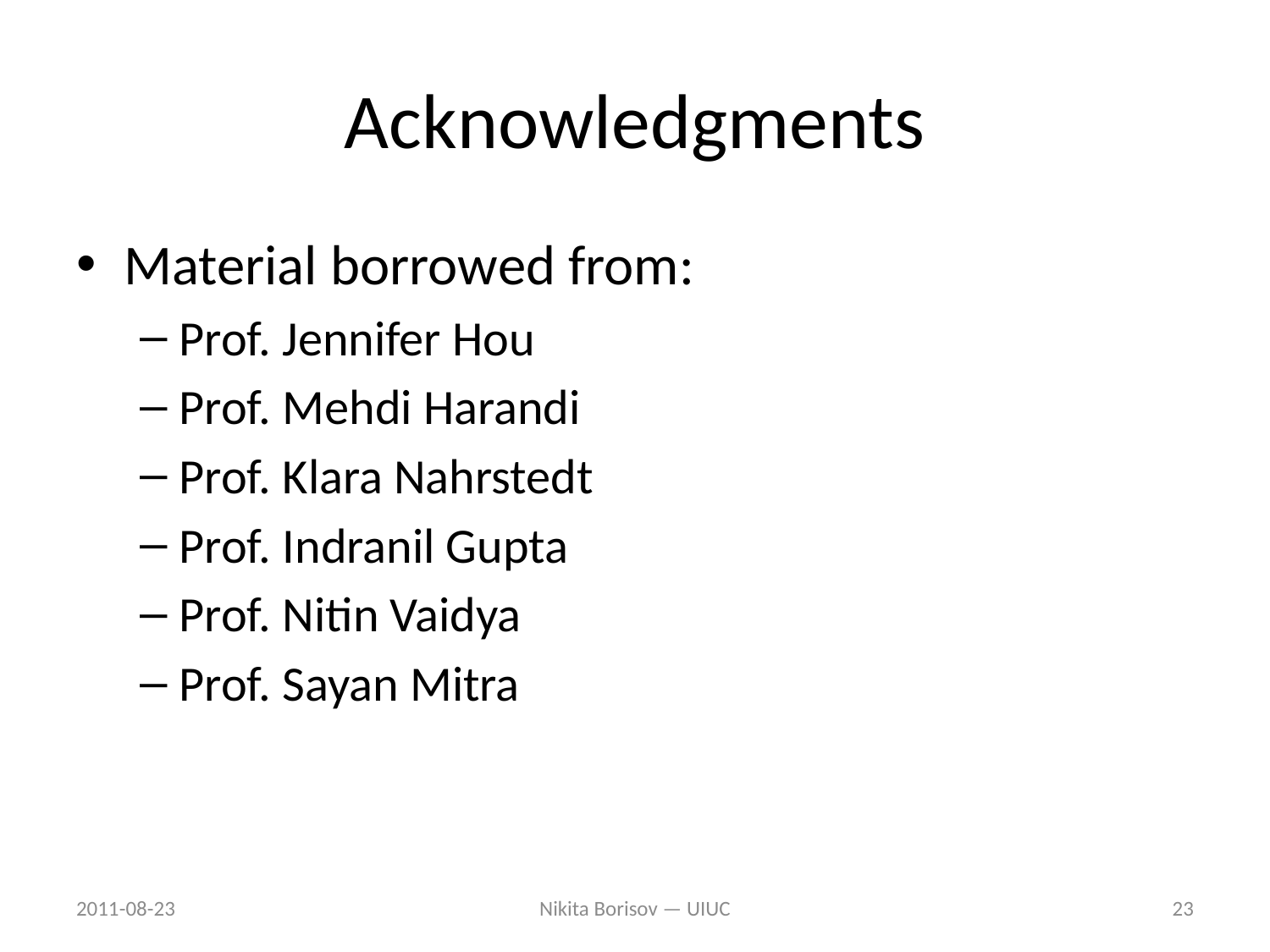

# Acknowledgments
Material borrowed from:
Prof. Jennifer Hou
Prof. Mehdi Harandi
Prof. Klara Nahrstedt
Prof. Indranil Gupta
Prof. Nitin Vaidya
Prof. Sayan Mitra
2011-08-23
Nikita Borisov — UIUC
23